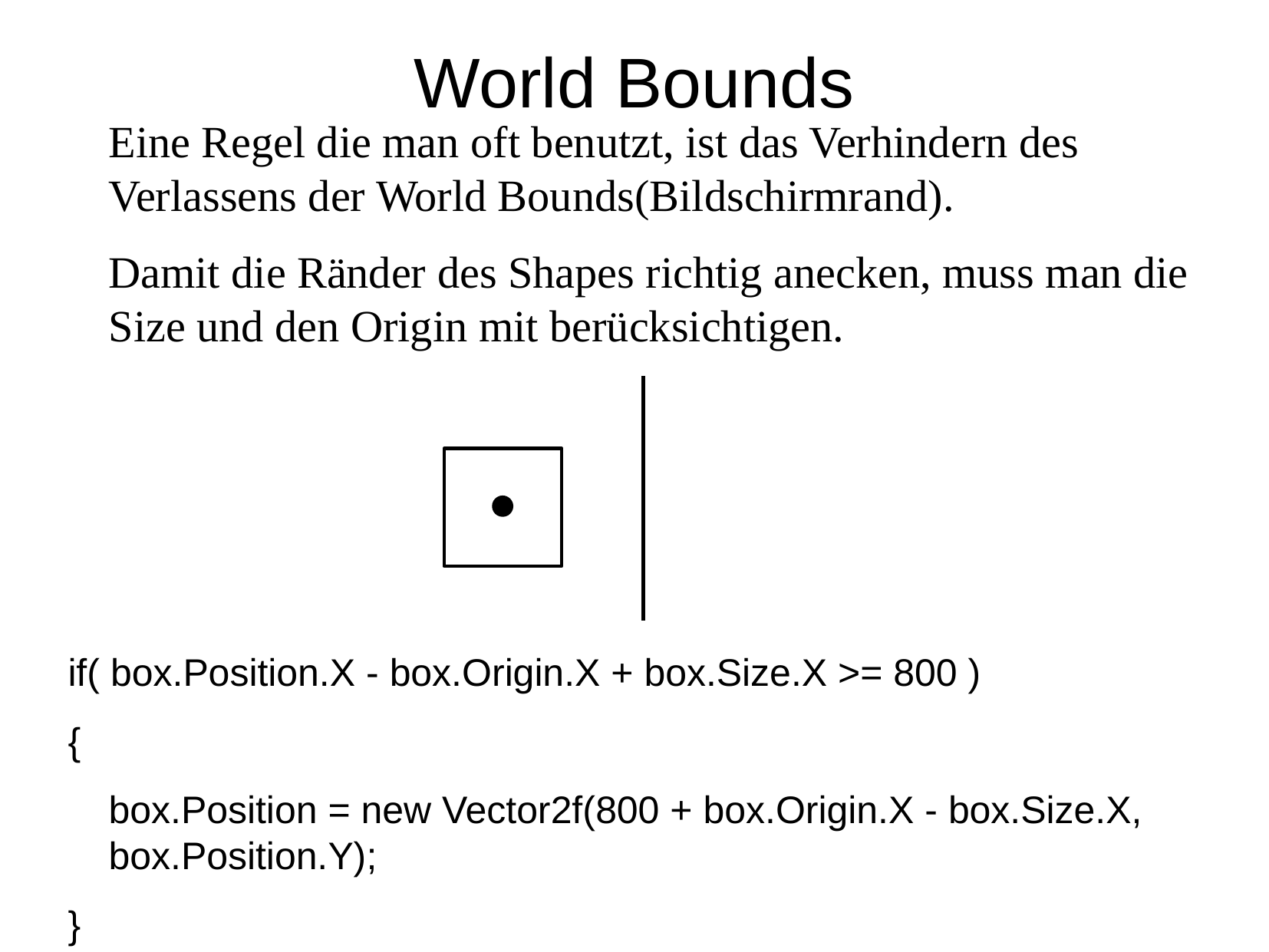

World Bounds
	Eine Regel die man oft benutzt, ist das Verhindern des Verlassens der World Bounds(Bildschirmrand).
	Damit die Ränder des Shapes richtig anecken, muss man die Size und den Origin mit berücksichtigen.

if( box.Position.X - box.Origin.X + box.Size.X >= 800 )
{
	box.Position = new Vector2f(800 + box.Origin.X - box.Size.X, box.Position.Y);
}